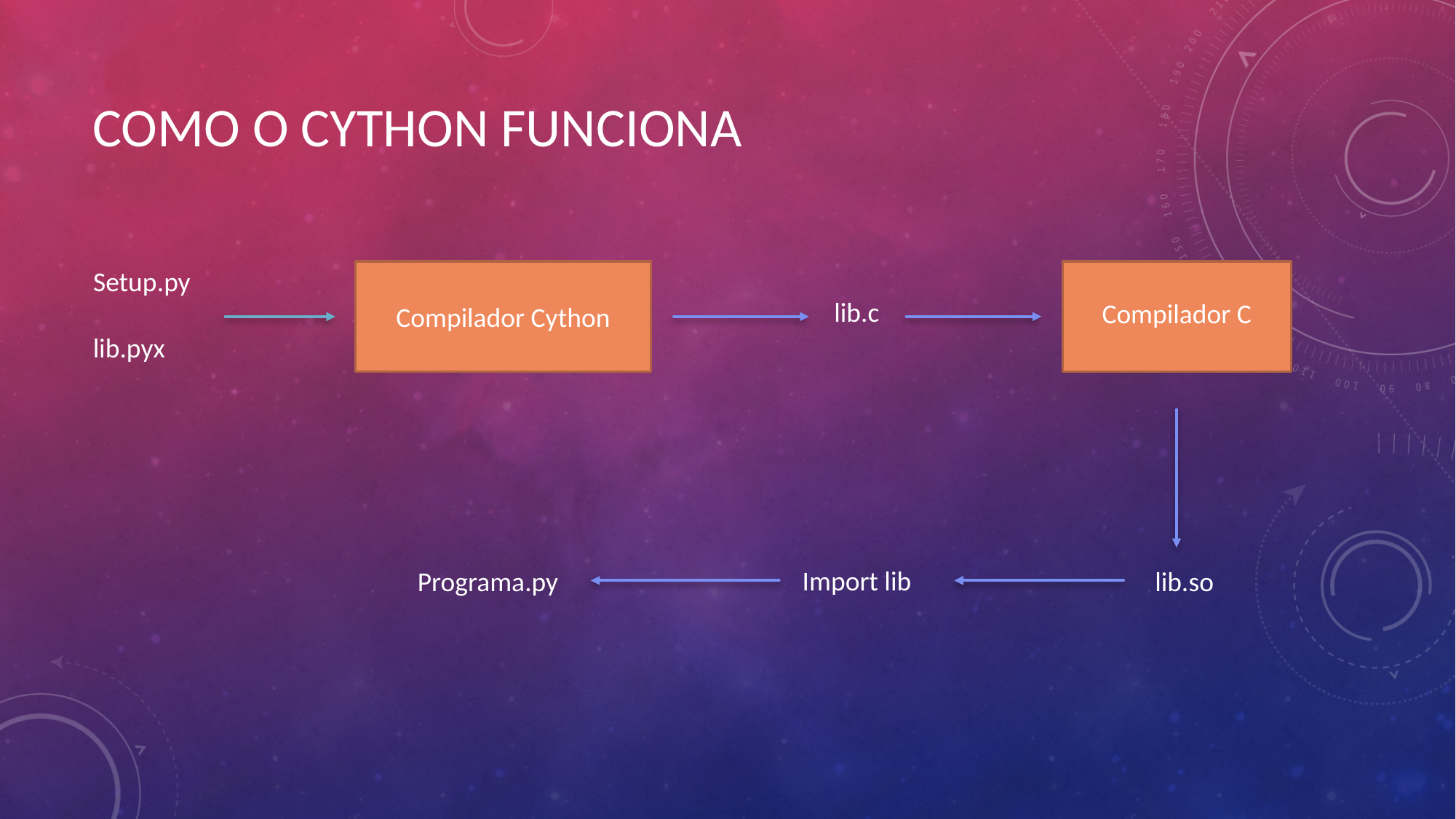

# Como o cython funciona
Setup.py

lib.c
Compilador C
Compilador Cython
lib.pyx
Import lib
Programa.py
lib.so